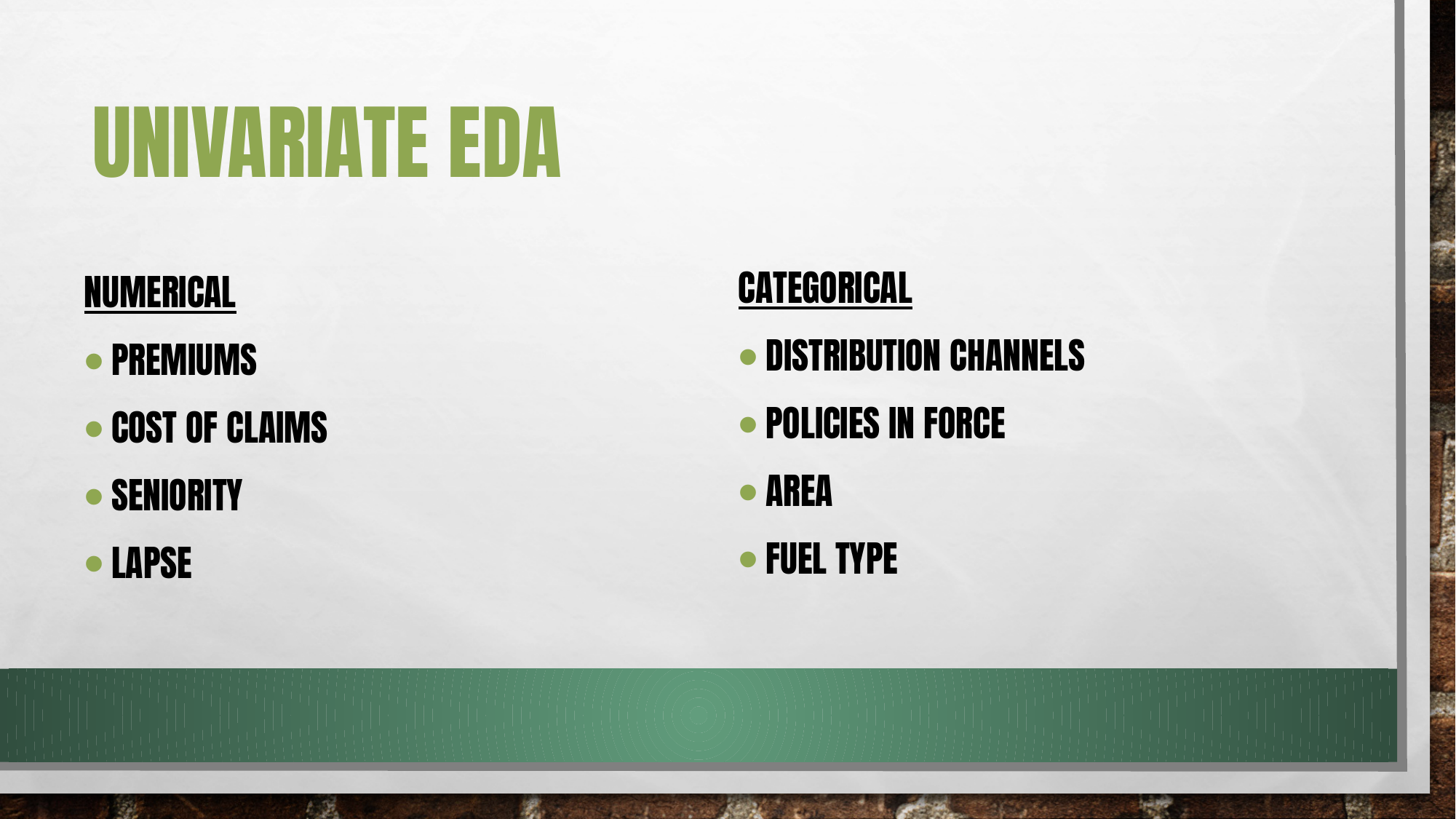

# Univariate EDA
Numerical
Premiums
Cost of claims
Seniority
lapse

Categorical
Distribution channels
Policies in force
Area
Fuel type